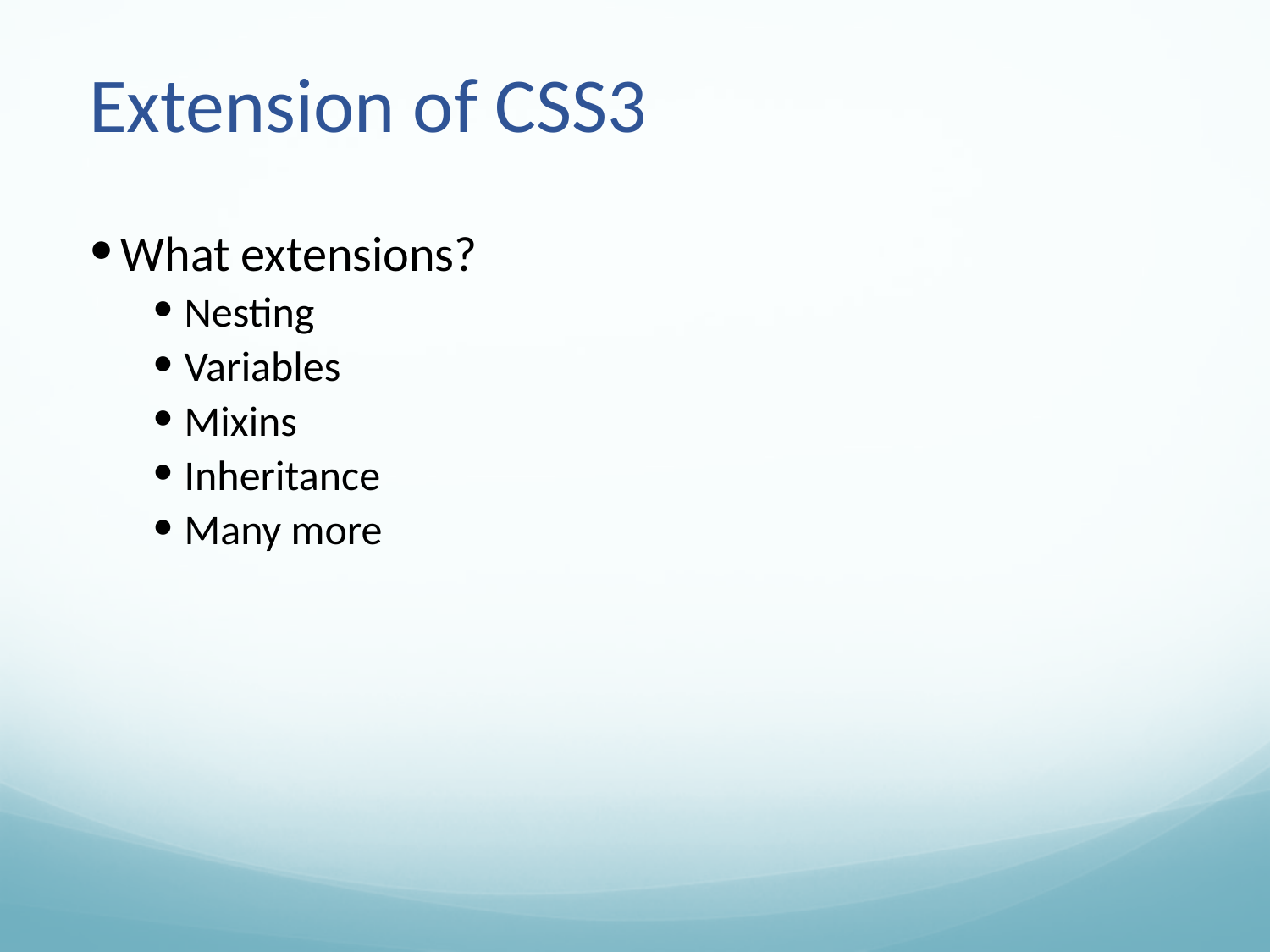

# Extension of CSS3
What extensions?
Nesting
Variables
Mixins
Inheritance
Many more